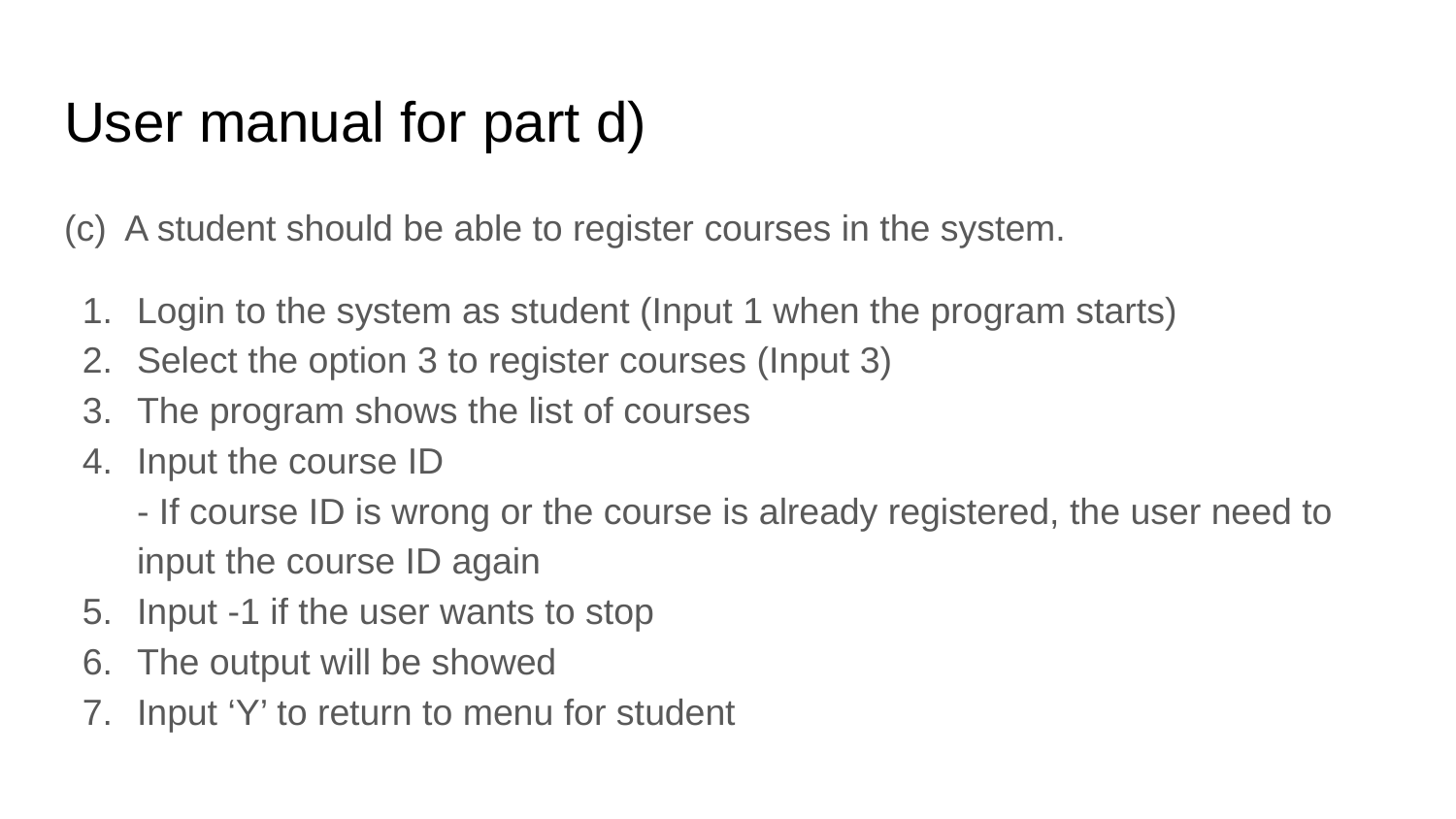

# User manual for part d)
(c)  A student should be able to register courses in the system.
Login to the system as student (Input 1 when the program starts)
Select the option 3 to register courses (Input 3)
The program shows the list of courses
Input the course ID
- If course ID is wrong or the course is already registered, the user need to input the course ID again
Input -1 if the user wants to stop
The output will be showed
Input ‘Y’ to return to menu for student